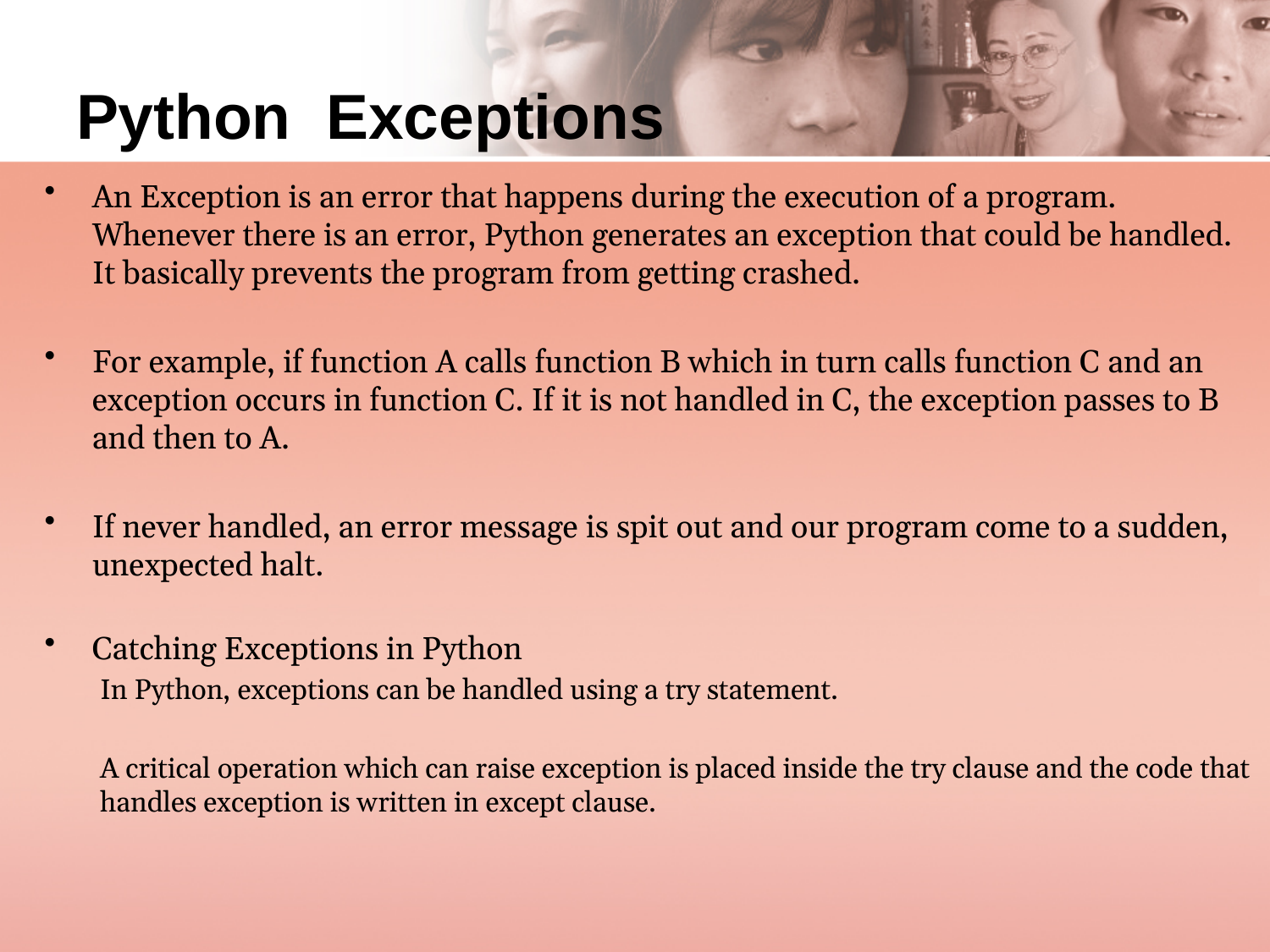

# Python  Exceptions
An Exception is an error that happens during the execution of a program. Whenever there is an error, Python generates an exception that could be handled. It basically prevents the program from getting crashed.

For example, if function A calls function B which in turn calls function C and an exception occurs in function C. If it is not handled in C, the exception passes to B and then to A.

If never handled, an error message is spit out and our program come to a sudden, unexpected halt.

Catching Exceptions in Python
In Python, exceptions can be handled using a try statement.

A critical operation which can raise exception is placed inside the try clause and the code that handles exception is written in except clause.